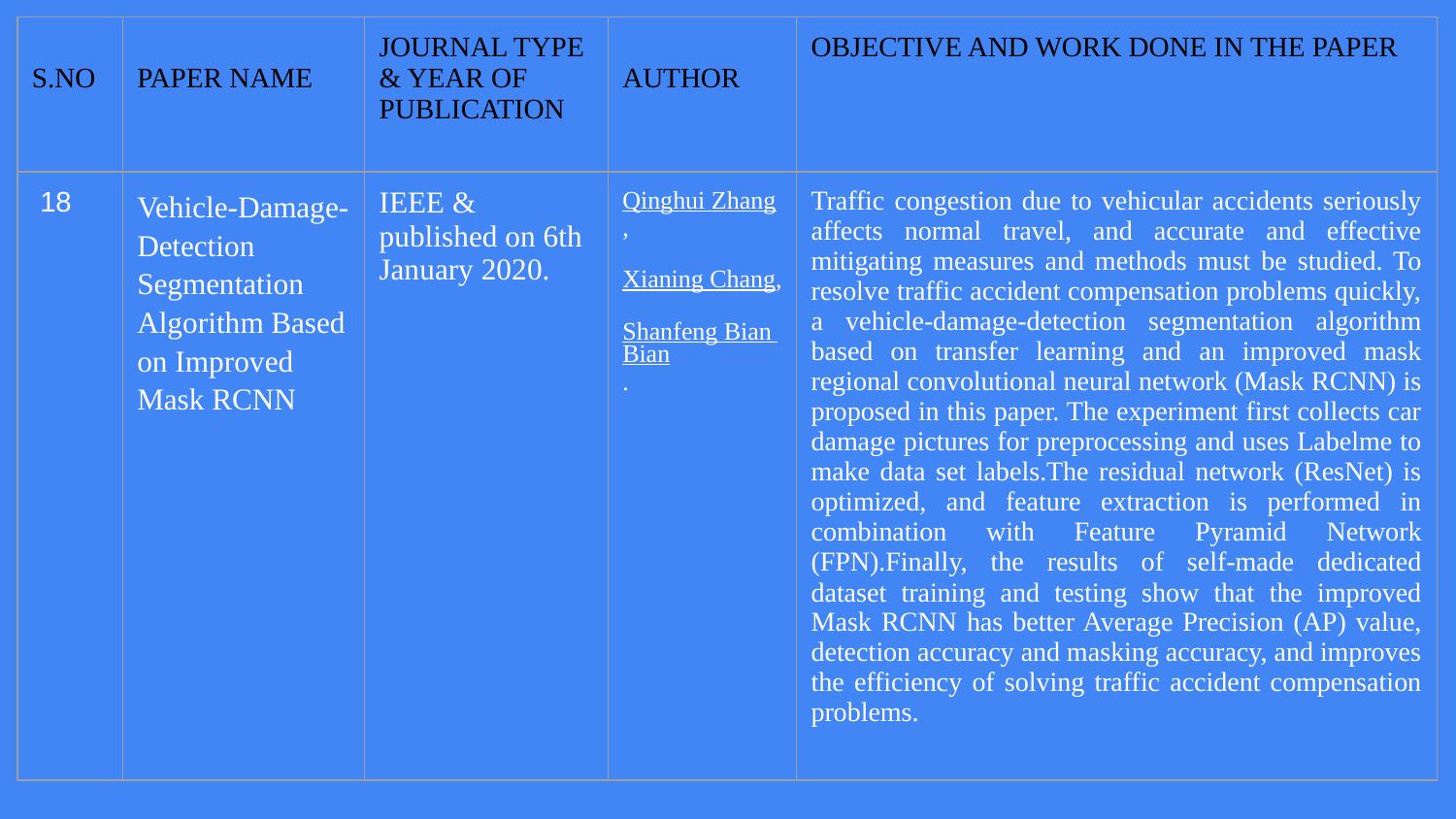

| S.NO | PAPER NAME | JOURNAL TYPE & YEAR OF PUBLICATION | AUTHOR | OBJECTIVE AND WORK DONE IN THE PAPER |
| --- | --- | --- | --- | --- |
| 18 | Vehicle-Damage-Detection Segmentation Algorithm Based on Improved Mask RCNN | IEEE & published on 6th January 2020. | Qinghui Zhang, Xianing Chang, Shanfeng Bian Bian. | Traffic congestion due to vehicular accidents seriously affects normal travel, and accurate and effective mitigating measures and methods must be studied. To resolve traffic accident compensation problems quickly, a vehicle-damage-detection segmentation algorithm based on transfer learning and an improved mask regional convolutional neural network (Mask RCNN) is proposed in this paper. The experiment first collects car damage pictures for preprocessing and uses Labelme to make data set labels.The residual network (ResNet) is optimized, and feature extraction is performed in combination with Feature Pyramid Network (FPN).Finally, the results of self-made dedicated dataset training and testing show that the improved Mask RCNN has better Average Precision (AP) value, detection accuracy and masking accuracy, and improves the efficiency of solving traffic accident compensation problems. |